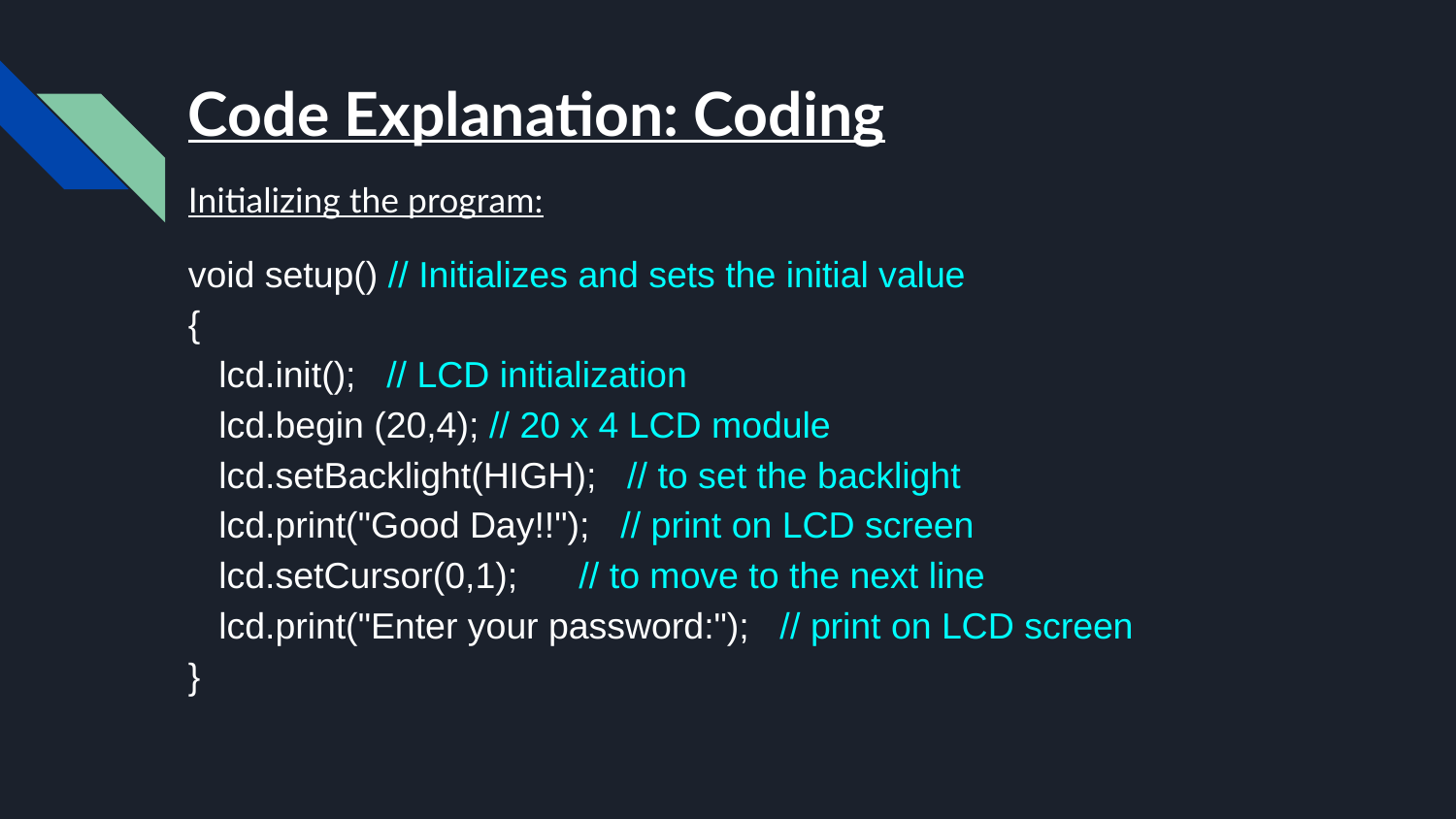

Code Explanation: Coding
Initializing the program:
void setup() // Initializes and sets the initial value
{
   lcd.init();   // LCD initialization
   lcd.begin (20,4); // 20 x 4 LCD module
   lcd.setBacklight(HIGH);   // to set the backlight
   lcd.print("Good Day!!");   // print on LCD screen
   lcd.setCursor(0,1);      // to move to the next line
   lcd.print("Enter your password:");   // print on LCD screen
}